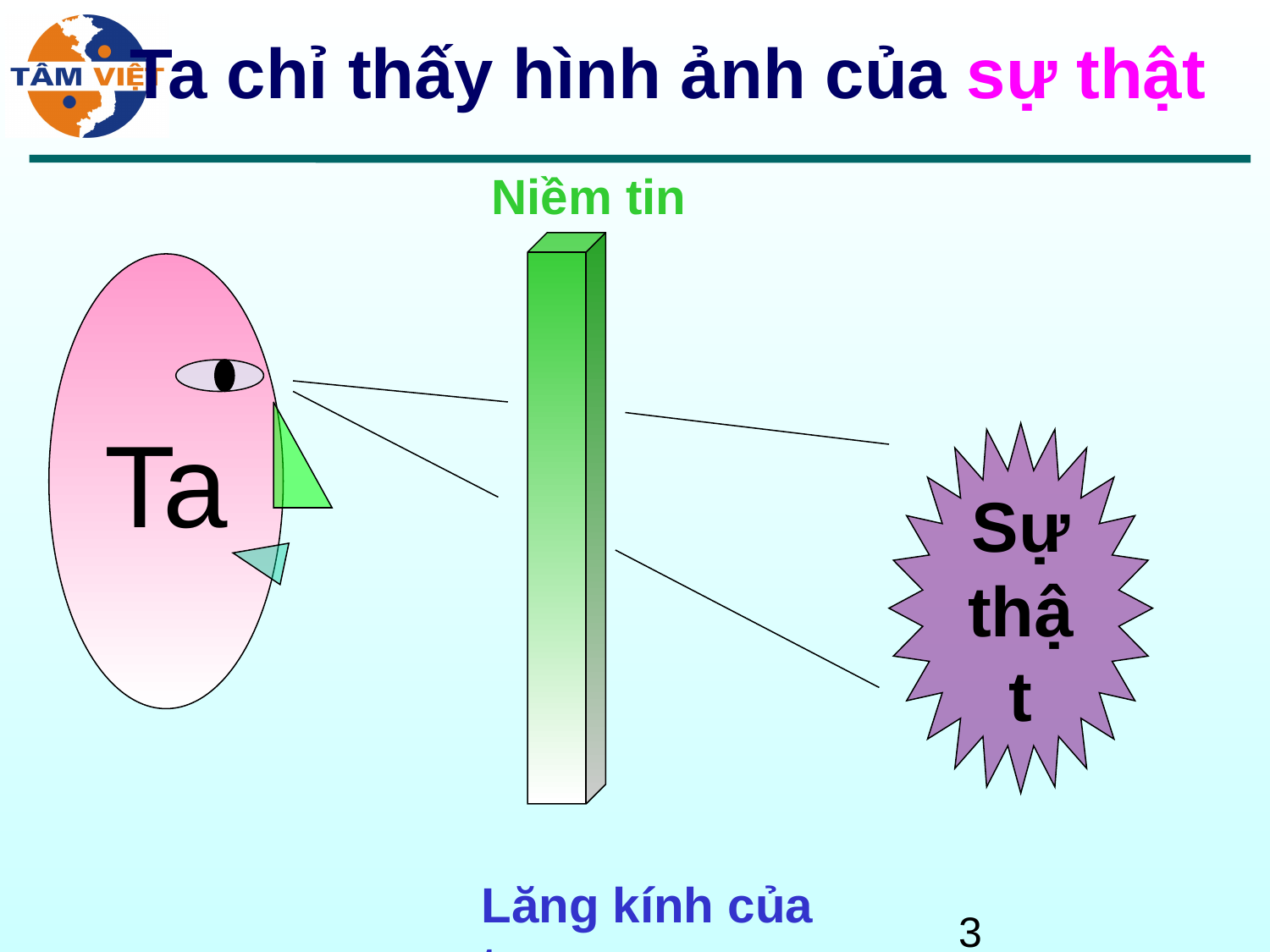

# Ta chỉ thấy hình ảnh của sự thật
Niềm tin

Ta

Sự thật
Lăng kính của ta
3